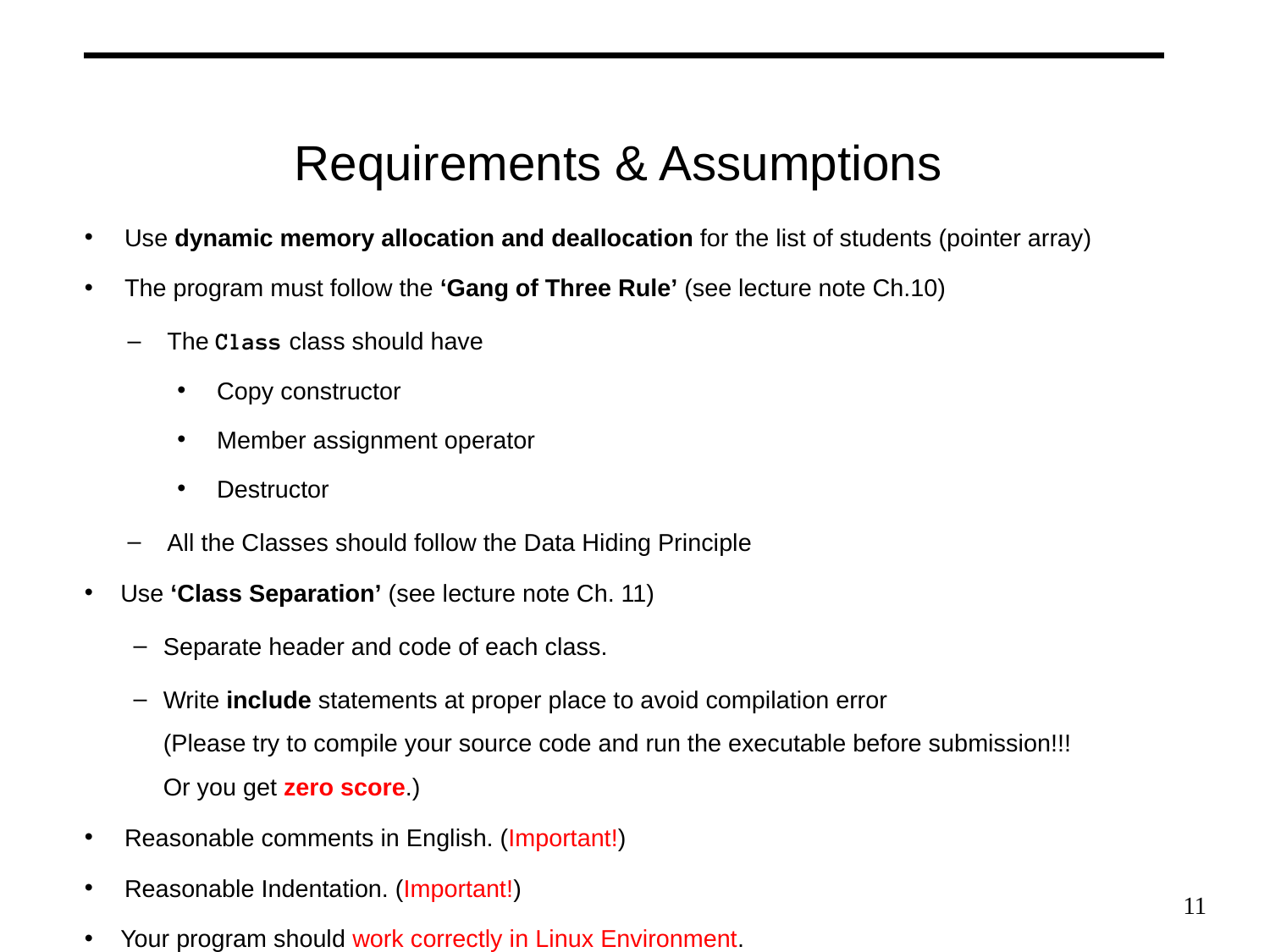

Requirements & Assumptions
Use dynamic memory allocation and deallocation for the list of students (pointer array)
The program must follow the ‘Gang of Three Rule’ (see lecture note Ch.10)
The Class class should have
Copy constructor
Member assignment operator
Destructor
All the Classes should follow the Data Hiding Principle
Use ‘Class Separation’ (see lecture note Ch. 11)
Separate header and code of each class.
Write include statements at proper place to avoid compilation error
(Please try to compile your source code and run the executable before submission!!!
Or you get zero score.)
Reasonable comments in English. (Important!)
Reasonable Indentation. (Important!)
Your program should work correctly in Linux Environment.